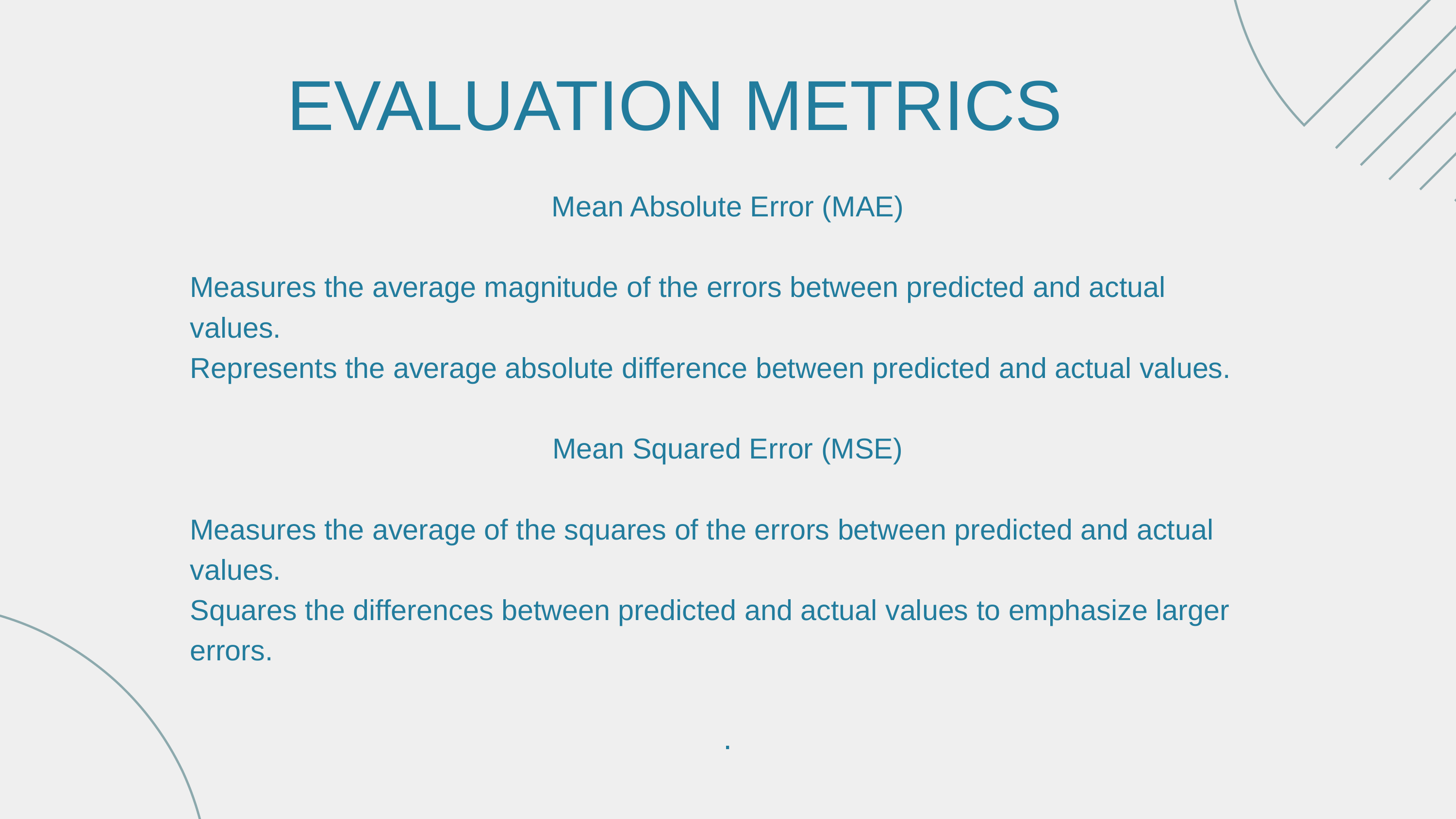

EVALUATION METRICS
Mean Absolute Error (MAE)

Measures the average magnitude of the errors between predicted and actual values.
Represents the average absolute difference between predicted and actual values.

Mean Squared Error (MSE)

Measures the average of the squares of the errors between predicted and actual values.
Squares the differences between predicted and actual values to emphasize larger errors.

.